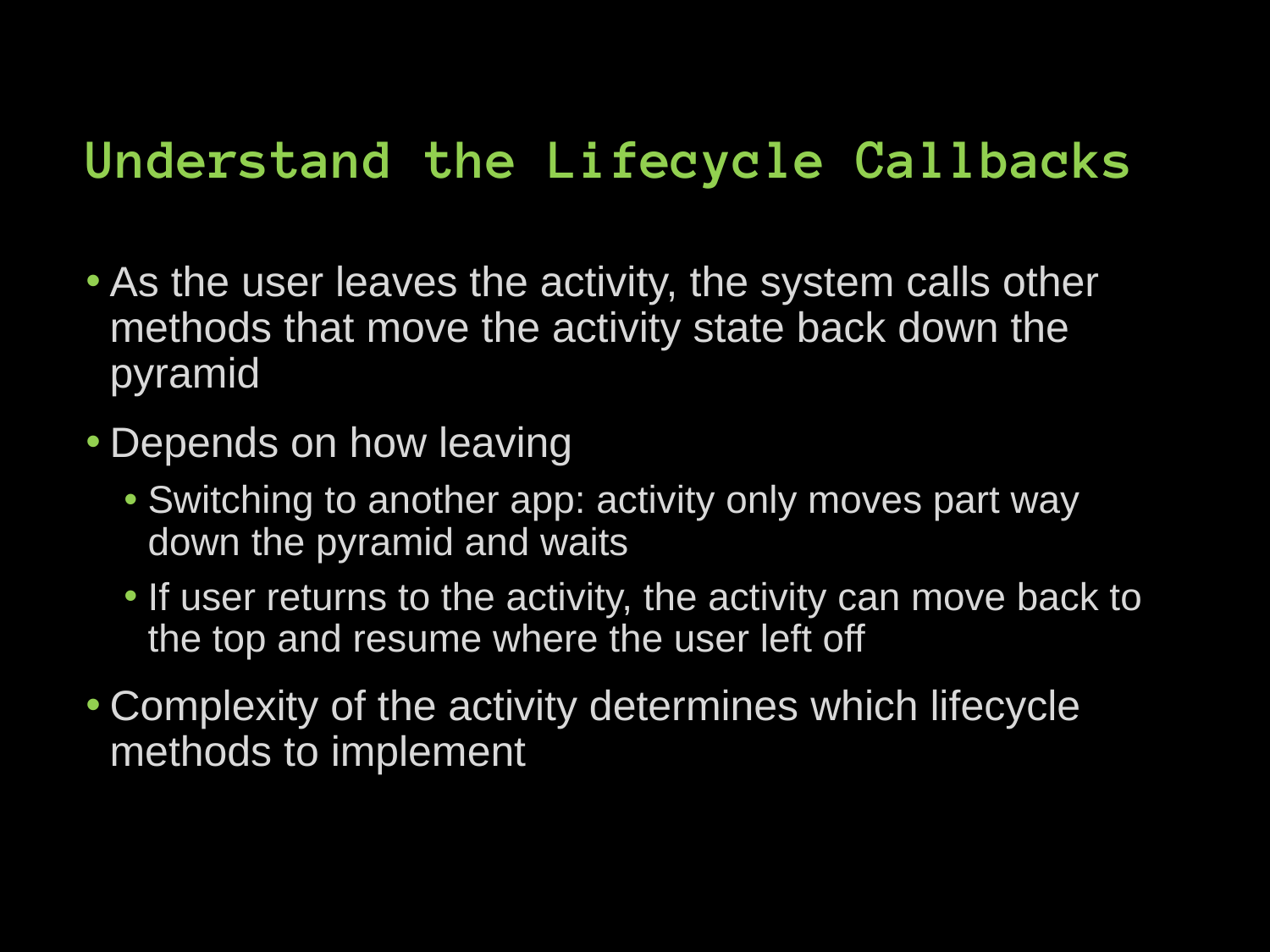

# Understand the Lifecycle Callbacks
As the user leaves the activity, the system calls other methods that move the activity state back down the pyramid
Depends on how leaving
Switching to another app: activity only moves part way down the pyramid and waits
If user returns to the activity, the activity can move back to the top and resume where the user left off
Complexity of the activity determines which lifecycle methods to implement